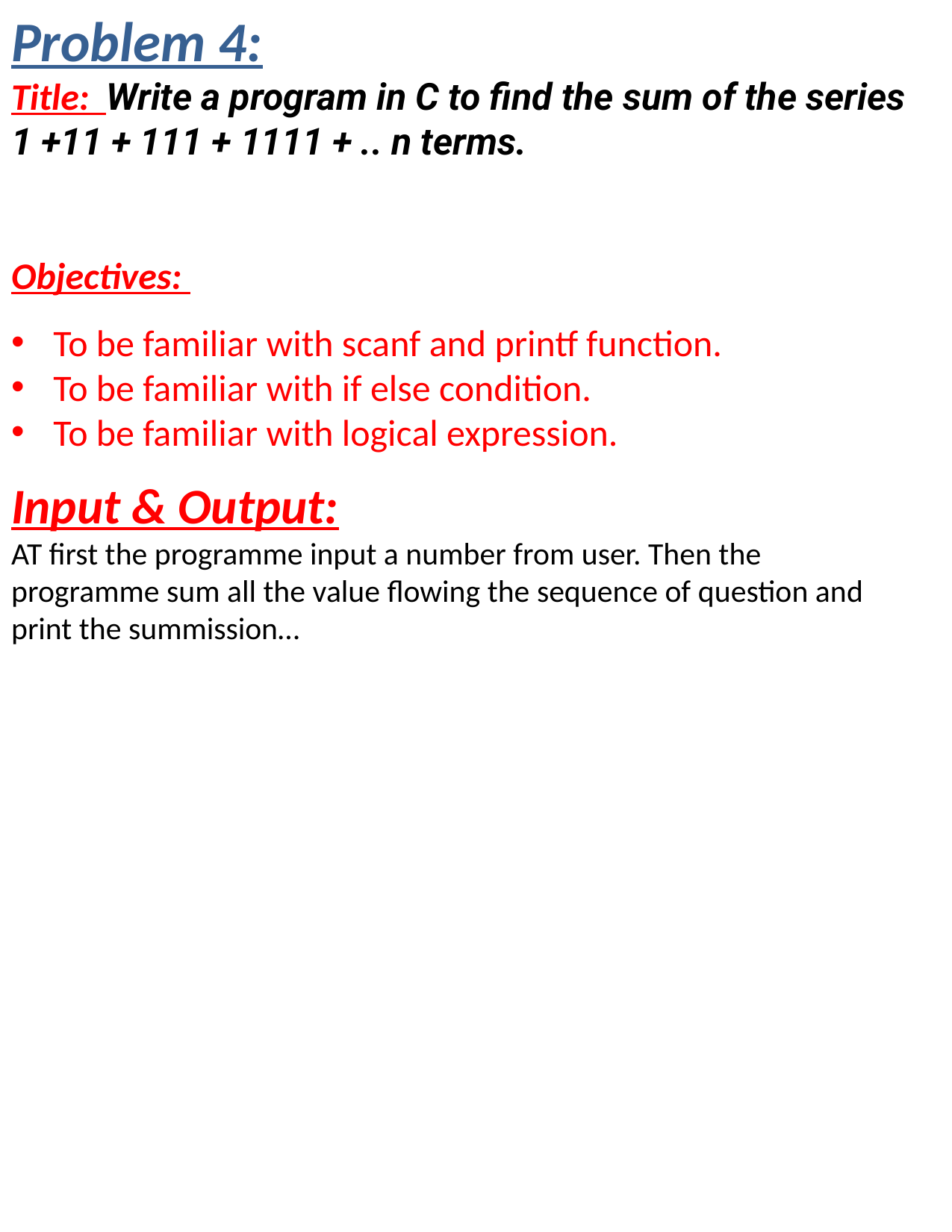

Problem 4:
Title:  Write a program in C to find the sum of the series 1 +11 + 111 + 1111 + .. n terms.

Objectives:

To be familiar with scanf and printf function.
To be familiar with if else condition.
To be familiar with logical expression.

Input & Output:
AT first the programme input a number from user. Then the programme sum all the value flowing the sequence of question and print the summission…